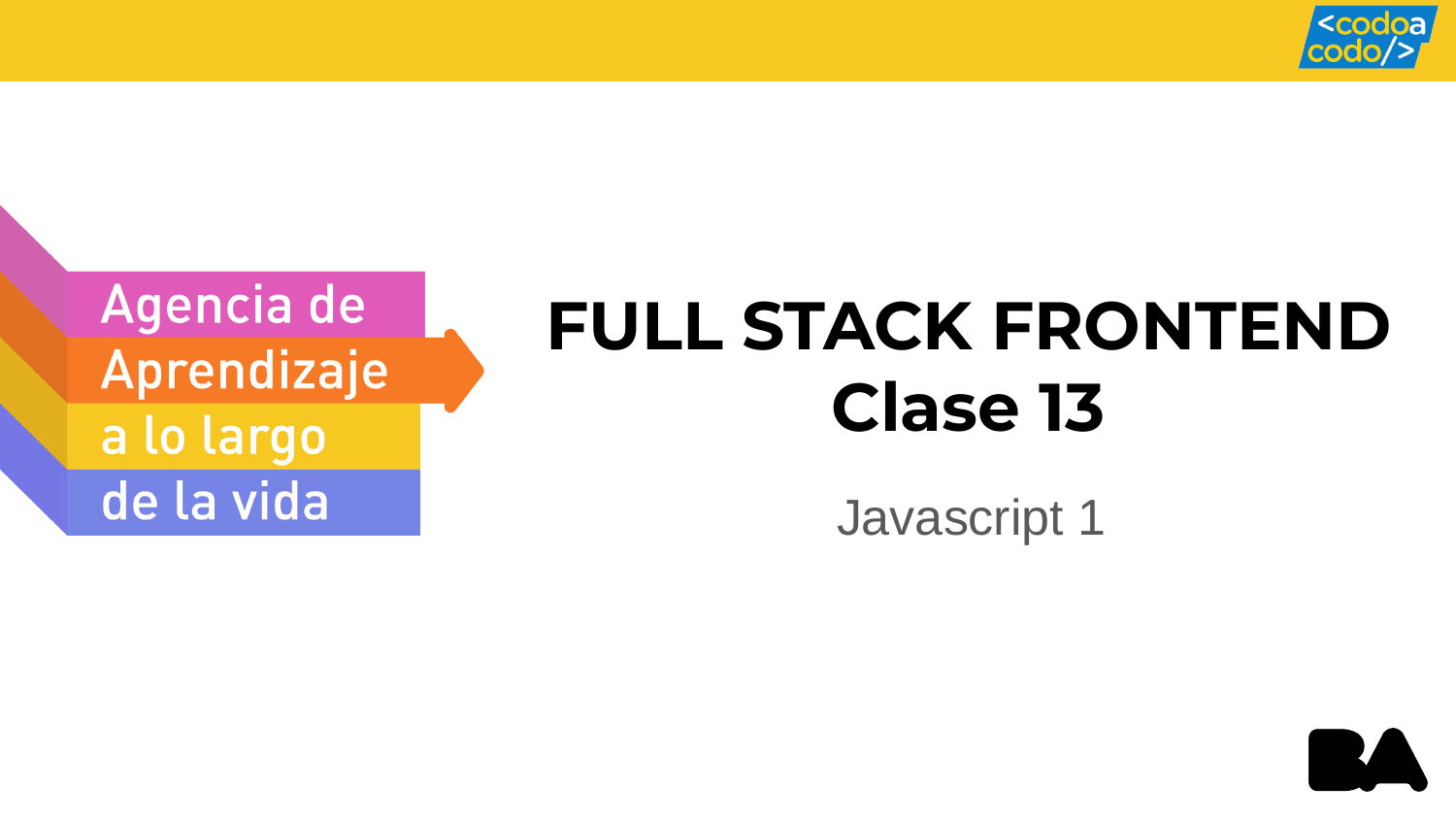

FULL STACK FRONTEND
Clase 13
Javascript 1